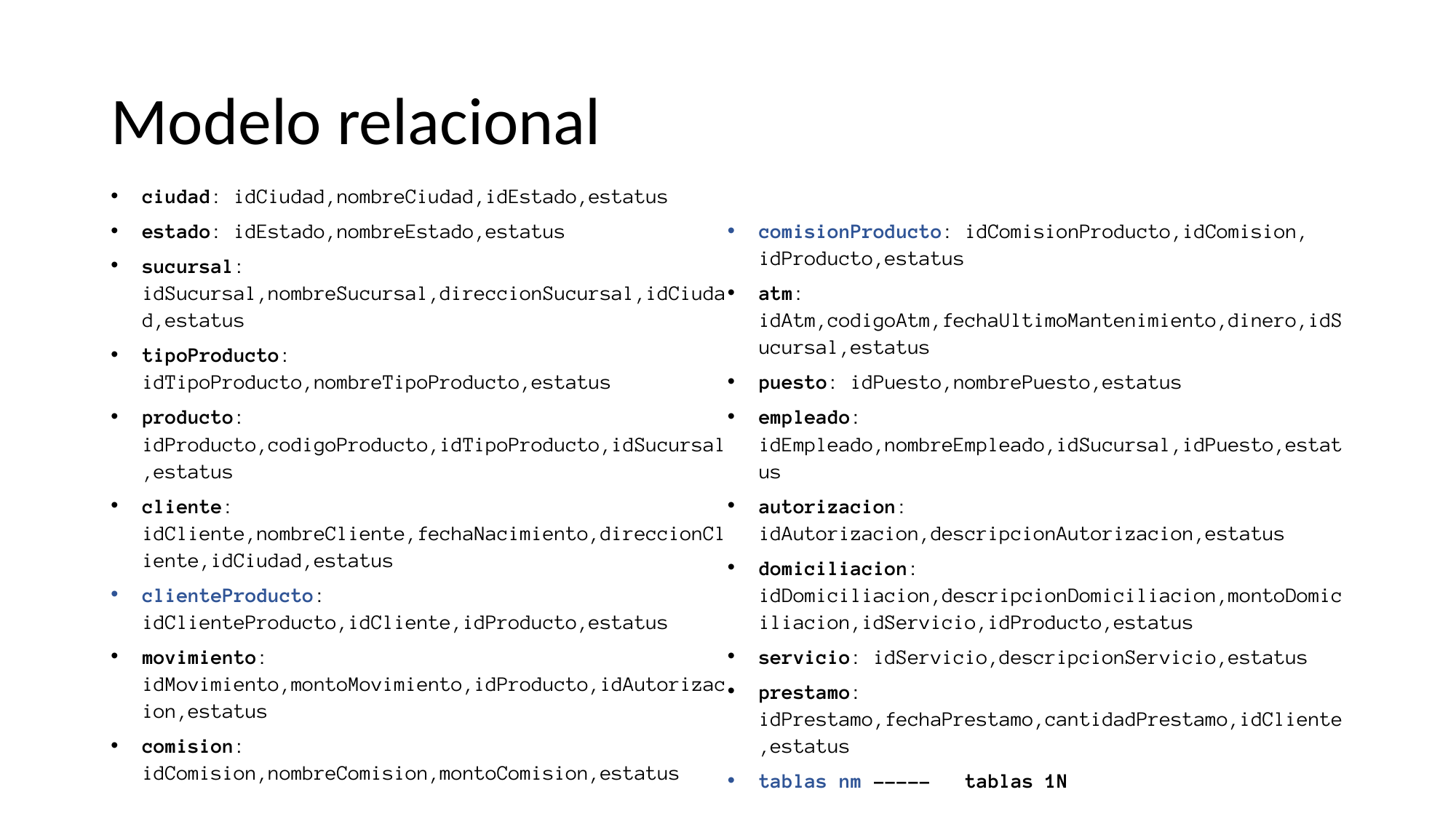

# Modelo relacional
ciudad: idCiudad,nombreCiudad,idEstado,estatus
estado: idEstado,nombreEstado,estatus
sucursal: idSucursal,nombreSucursal,direccionSucursal,idCiudad,estatus
tipoProducto: idTipoProducto,nombreTipoProducto,estatus
producto: idProducto,codigoProducto,idTipoProducto,idSucursal,estatus
cliente: idCliente,nombreCliente,fechaNacimiento,direccionCliente,idCiudad,estatus
clienteProducto: idClienteProducto,idCliente,idProducto,estatus
movimiento: idMovimiento,montoMovimiento,idProducto,idAutorizacion,estatus
comision: idComision,nombreComision,montoComision,estatus

comisionProducto: idComisionProducto,idComision, idProducto,estatus
atm: idAtm,codigoAtm,fechaUltimoMantenimiento,dinero,idSucursal,estatus
puesto: idPuesto,nombrePuesto,estatus
empleado: idEmpleado,nombreEmpleado,idSucursal,idPuesto,estatus
autorizacion: idAutorizacion,descripcionAutorizacion,estatus
domiciliacion: idDomiciliacion,descripcionDomiciliacion,montoDomiciliacion,idServicio,idProducto,estatus
servicio: idServicio,descripcionServicio,estatus
prestamo: idPrestamo,fechaPrestamo,cantidadPrestamo,idCliente,estatus
tablas nm -----   tablas 1N